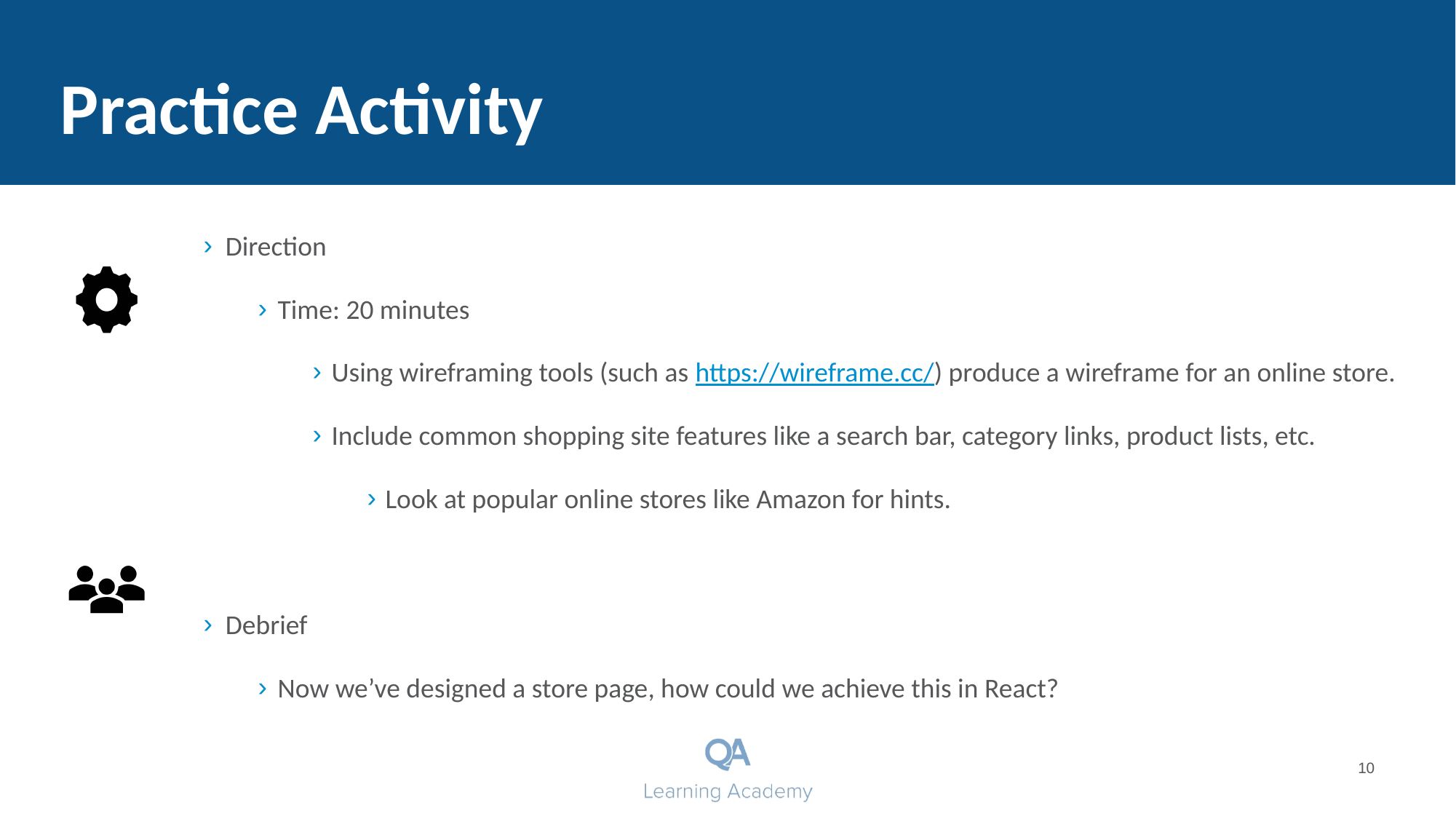

# Practice Activity
Direction
Time: 20 minutes
Using wireframing tools (such as https://wireframe.cc/) produce a wireframe for an online store.
Include common shopping site features like a search bar, category links, product lists, etc.
Look at popular online stores like Amazon for hints.

Debrief
Now we’ve designed a store page, how could we achieve this in React?
10